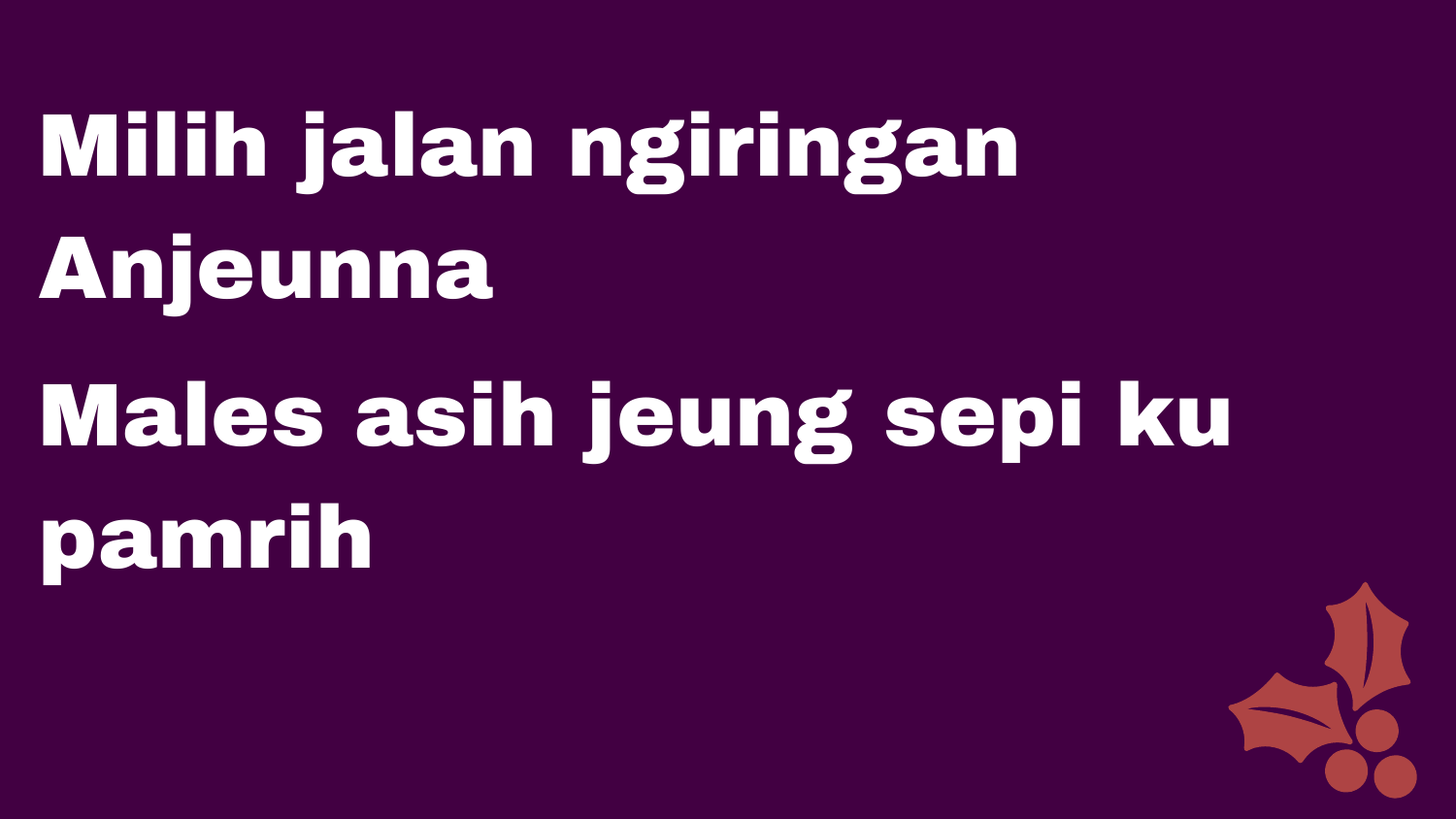

Milih jalan ngiringan Anjeunna
Males asih jeung sepi ku pamrih